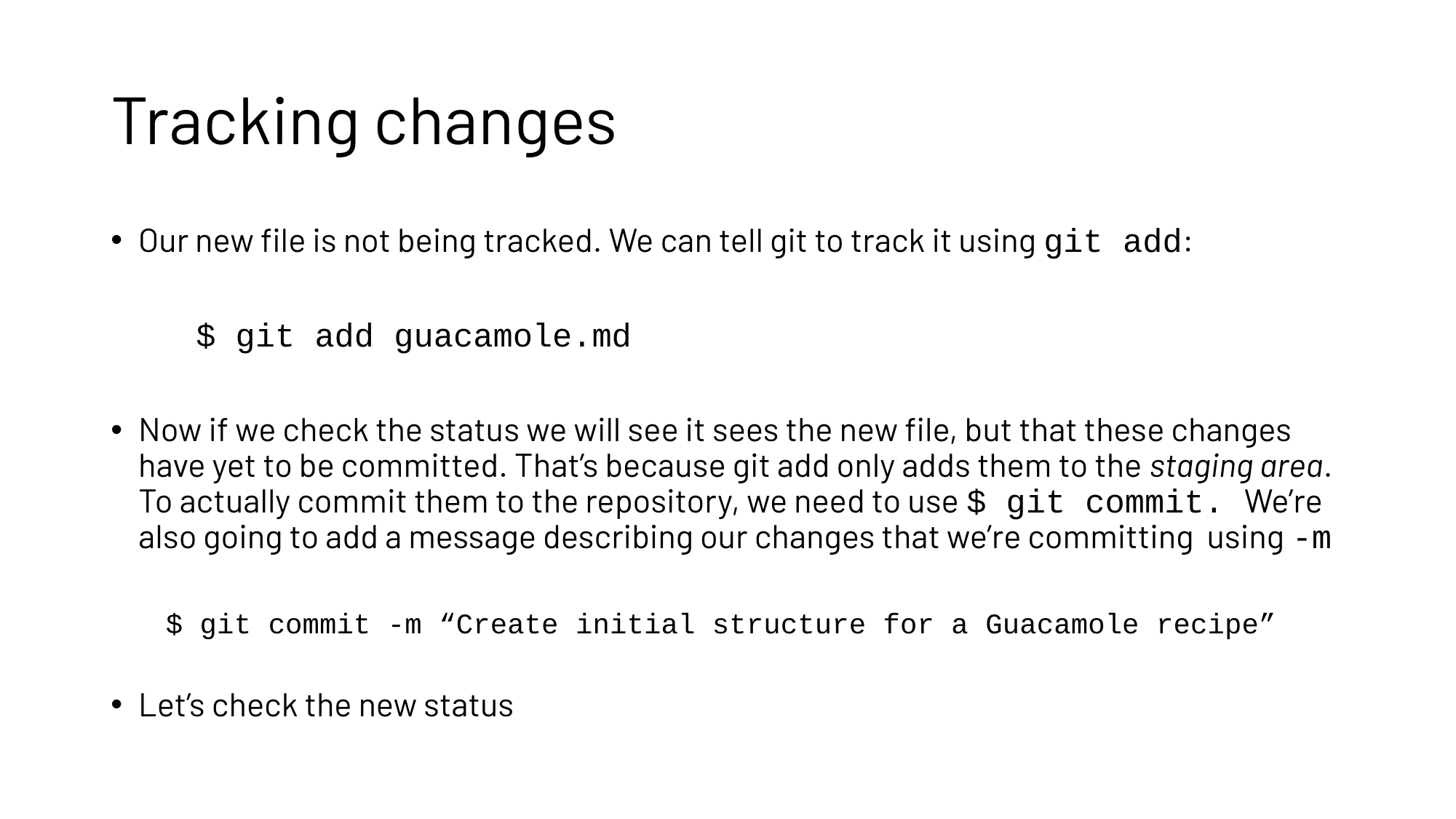

# Tracking changes
Our new file is not being tracked. We can tell git to track it using git add:

	$ git add guacamole.md

Now if we check the status we will see it sees the new file, but that these changes have yet to be committed. That’s because git add only adds them to the staging area. To actually commit them to the repository, we need to use $ git commit. We’re also going to add a message describing our changes that we’re committing  using -m

	$ git commit -m “Create initial structure for a Guacamole recipe”

Let’s check the new status